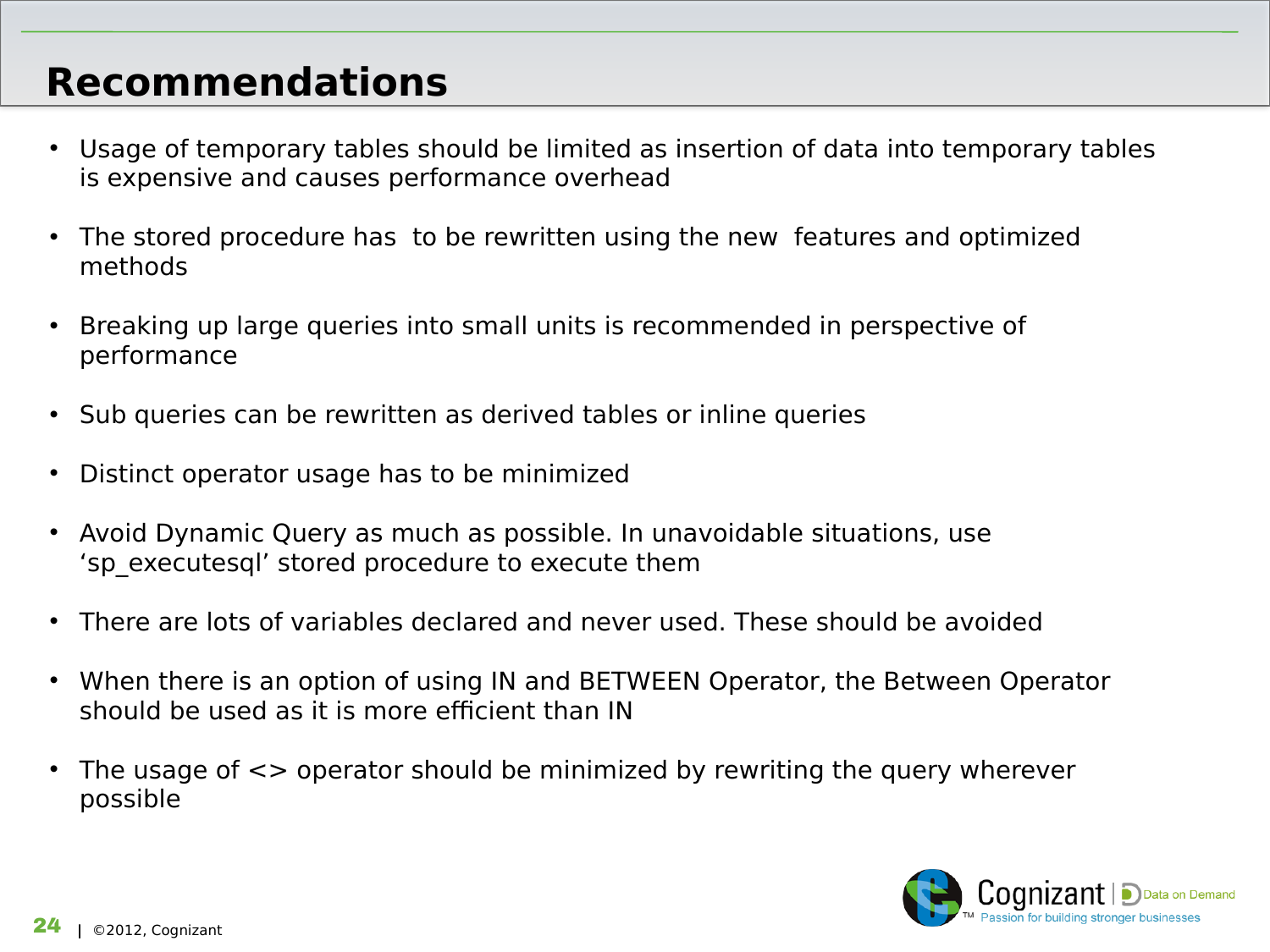

# Recommendations
Usage of temporary tables should be limited as insertion of data into temporary tables is expensive and causes performance overhead

The stored procedure has  to be rewritten using the new  features and optimized methods

Breaking up large queries into small units is recommended in perspective of performance

Sub queries can be rewritten as derived tables or inline queries

Distinct operator usage has to be minimized

Avoid Dynamic Query as much as possible. In unavoidable situations, use ‘sp_executesql’ stored procedure to execute them

There are lots of variables declared and never used. These should be avoided

When there is an option of using IN and BETWEEN Operator, the Between Operator should be used as it is more efficient than IN

The usage of <> operator should be minimized by rewriting the query wherever possible

24